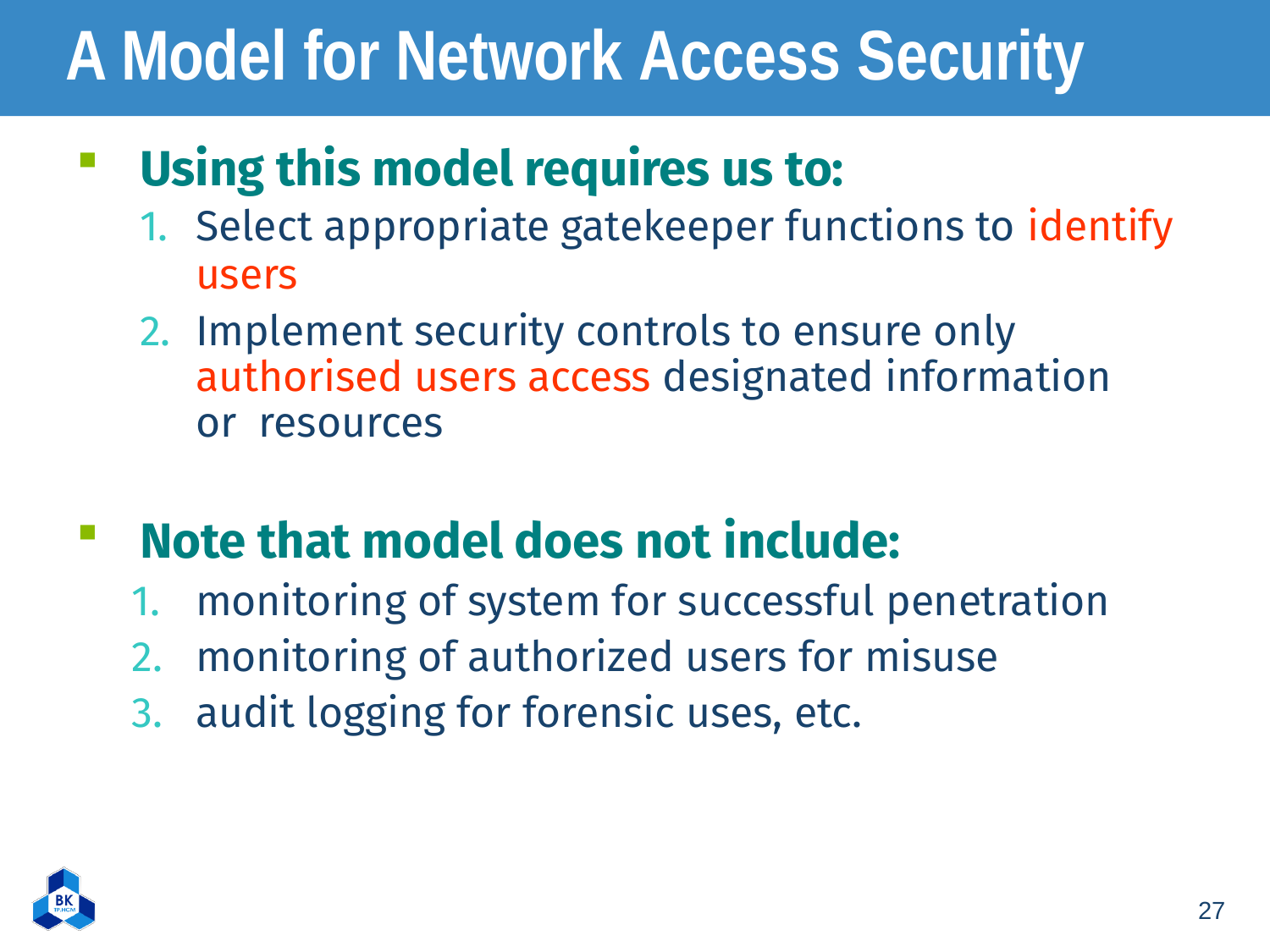

# A Model for Network Access Security
Using this model requires us to:
Select appropriate gatekeeper functions to identify
users
Implement security controls to ensure only  authorised users access designated information or  resources

Note that model does not include:
monitoring of system for successful penetration
monitoring of authorized users for misuse
audit logging for forensic uses, etc.
27